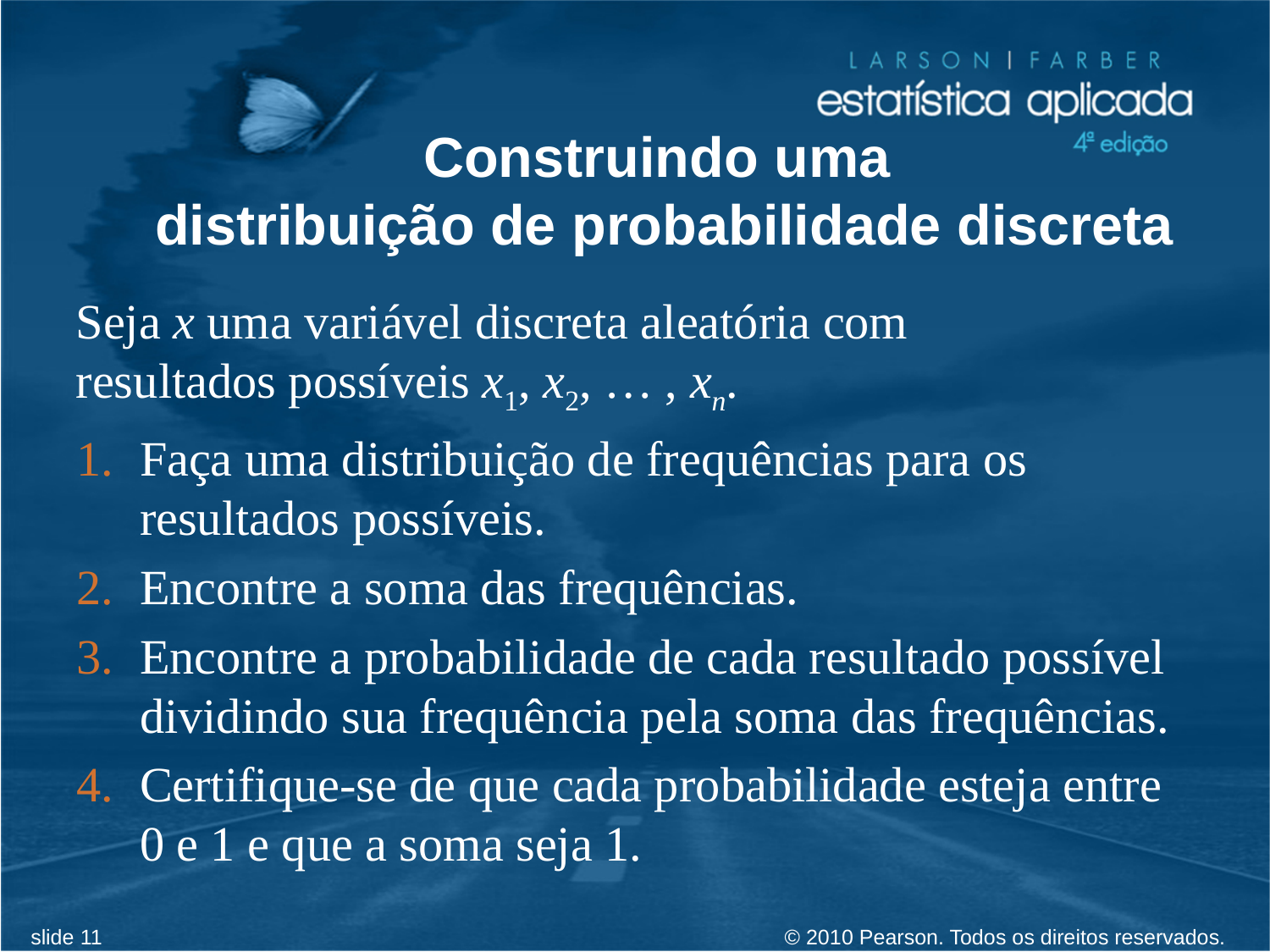

# Construindo uma distribuição de probabilidade discreta
Seja x uma variável discreta aleatória com resultados possíveis x1, x2, … , xn.

Faça uma distribuição de frequências para os resultados possíveis.
Encontre a soma das frequências.
Encontre a probabilidade de cada resultado possível dividindo sua frequência pela soma das frequências.
Certifique-se de que cada probabilidade esteja entre 0 e 1 e que a soma seja 1.